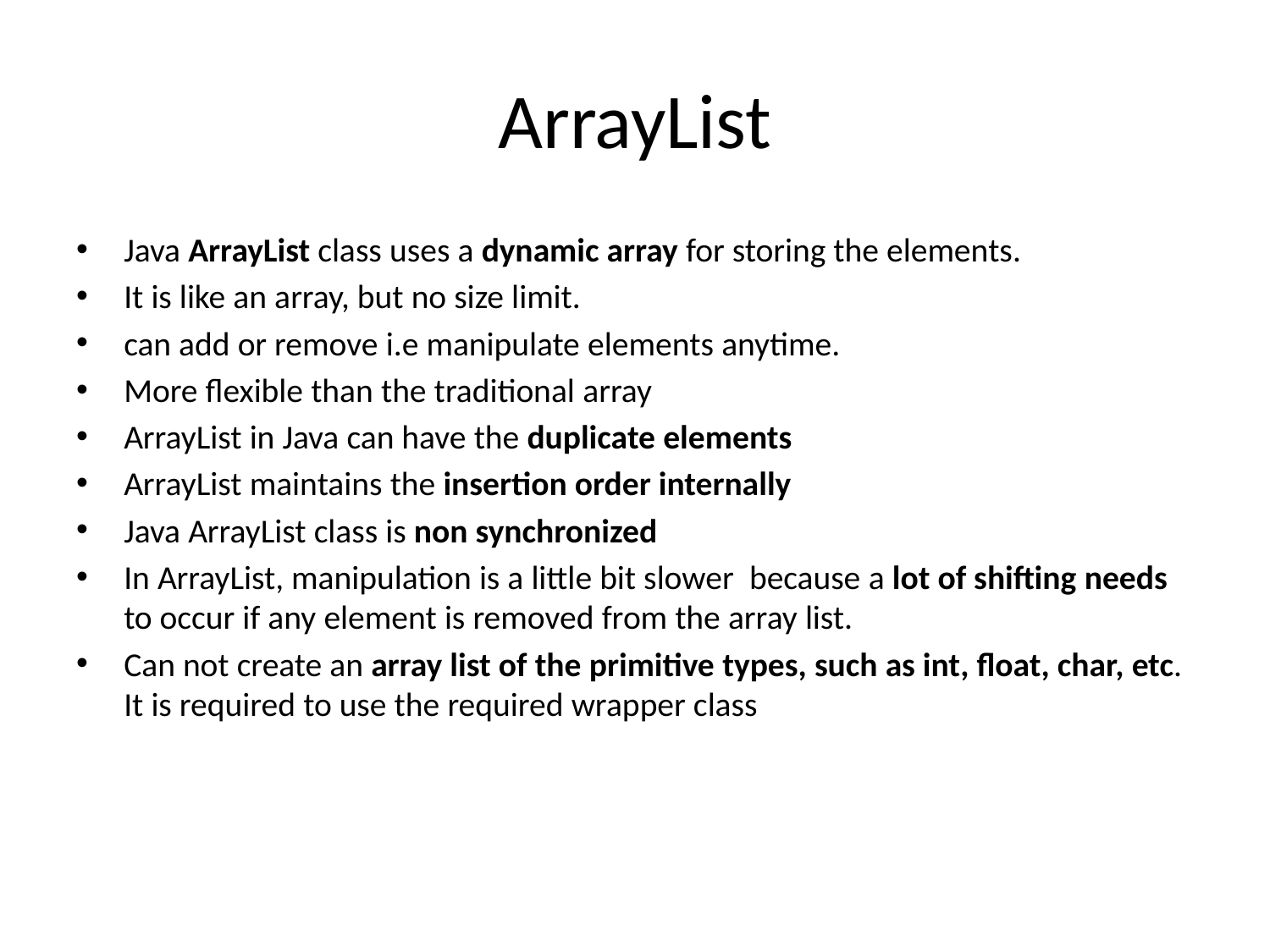

# ArrayList
Java ArrayList class uses a dynamic array for storing the elements.
It is like an array, but no size limit.
can add or remove i.e manipulate elements anytime.
More flexible than the traditional array
ArrayList in Java can have the duplicate elements
ArrayList maintains the insertion order internally
Java ArrayList class is non synchronized
In ArrayList, manipulation is a little bit slower  because a lot of shifting needs to occur if any element is removed from the array list.
Can not create an array list of the primitive types, such as int, float, char, etc. It is required to use the required wrapper class